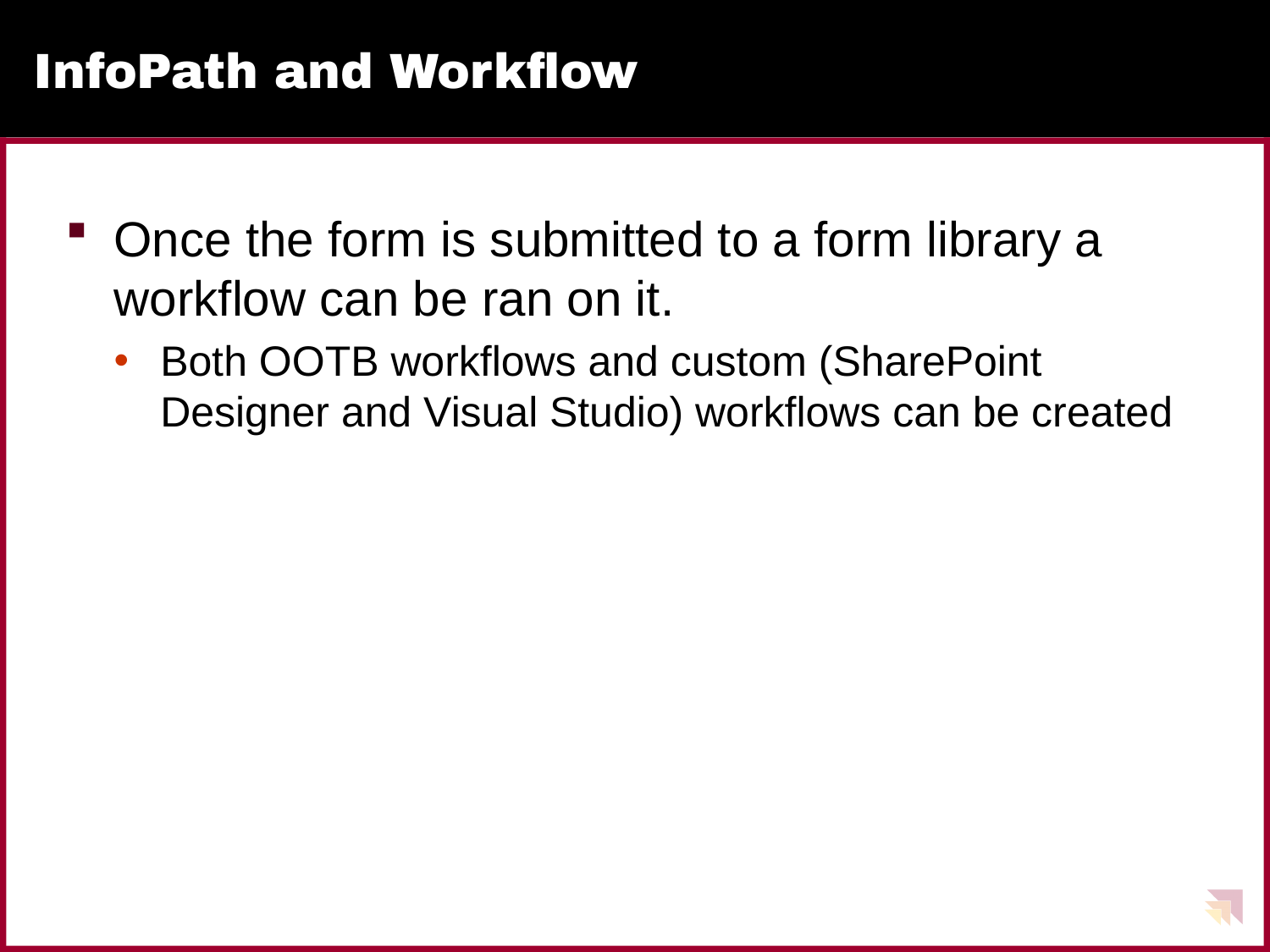

# InfoPath and Workflow
Once the form is submitted to a form library a workflow can be ran on it.
Both OOTB workflows and custom (SharePoint Designer and Visual Studio) workflows can be created